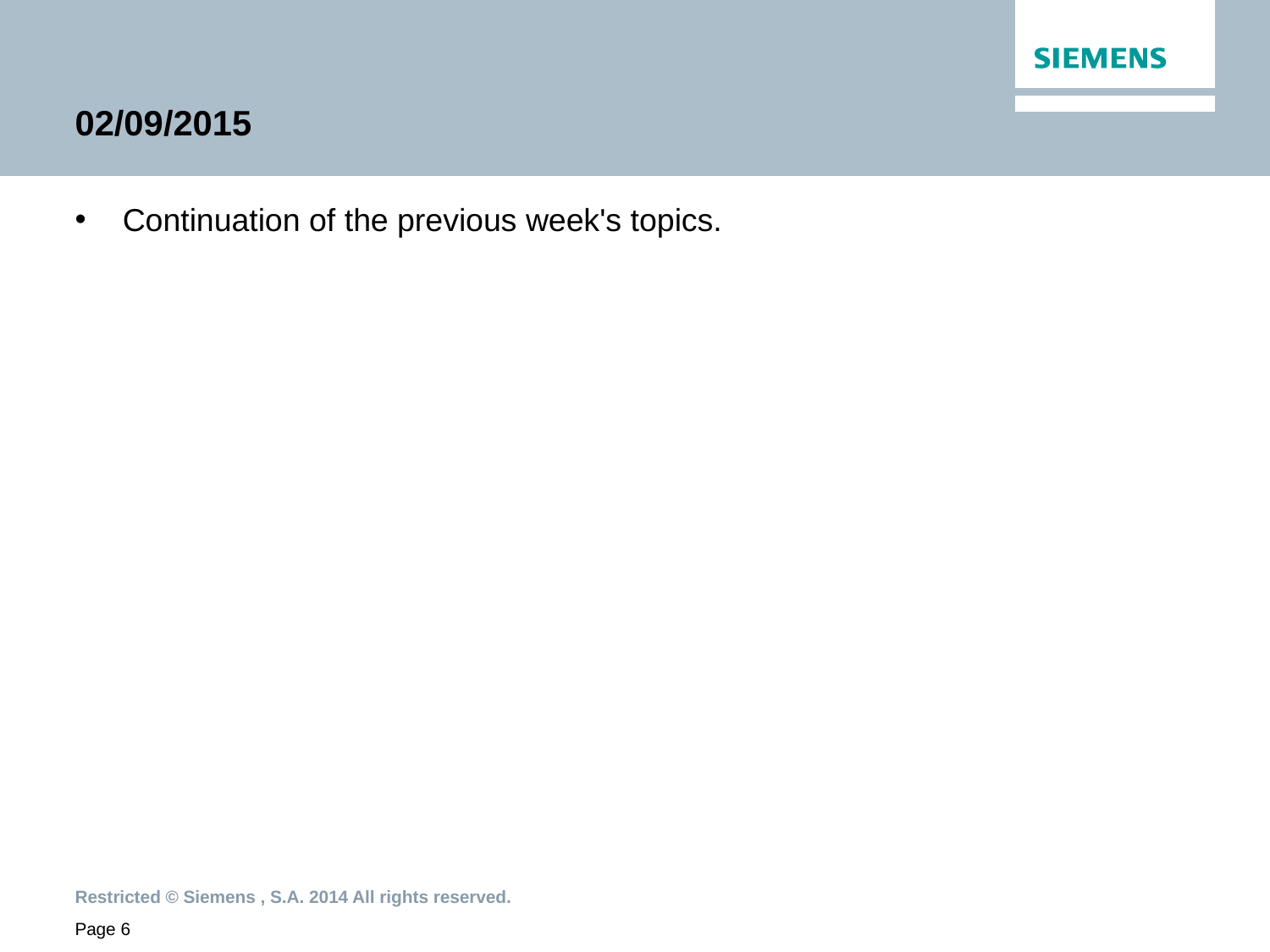

# 02/09/2015
Continuation of the previous week's topics.